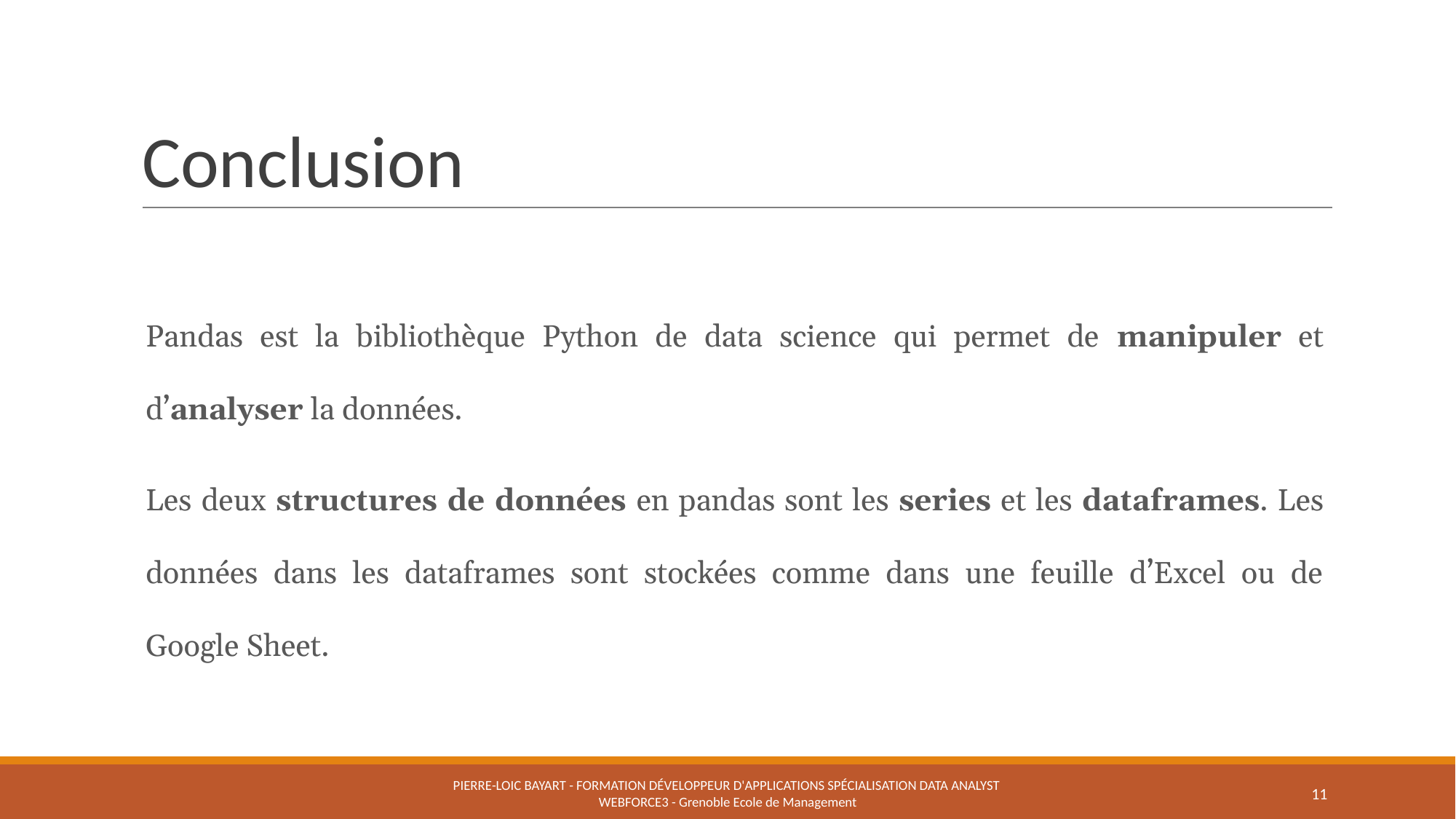

# Conclusion
Pandas est la bibliothèque Python de data science qui permet de manipuler et d’analyser la données.
Les deux structures de données en pandas sont les series et les dataframes. Les données dans les dataframes sont stockées comme dans une feuille d’Excel ou de Google Sheet.
PIERRE-LOIC BAYART - FORMATION DÉVELOPPEUR D'APPLICATIONS SPÉCIALISATION DATA ANALYST  WEBFORCE3 - Grenoble Ecole de Management
11